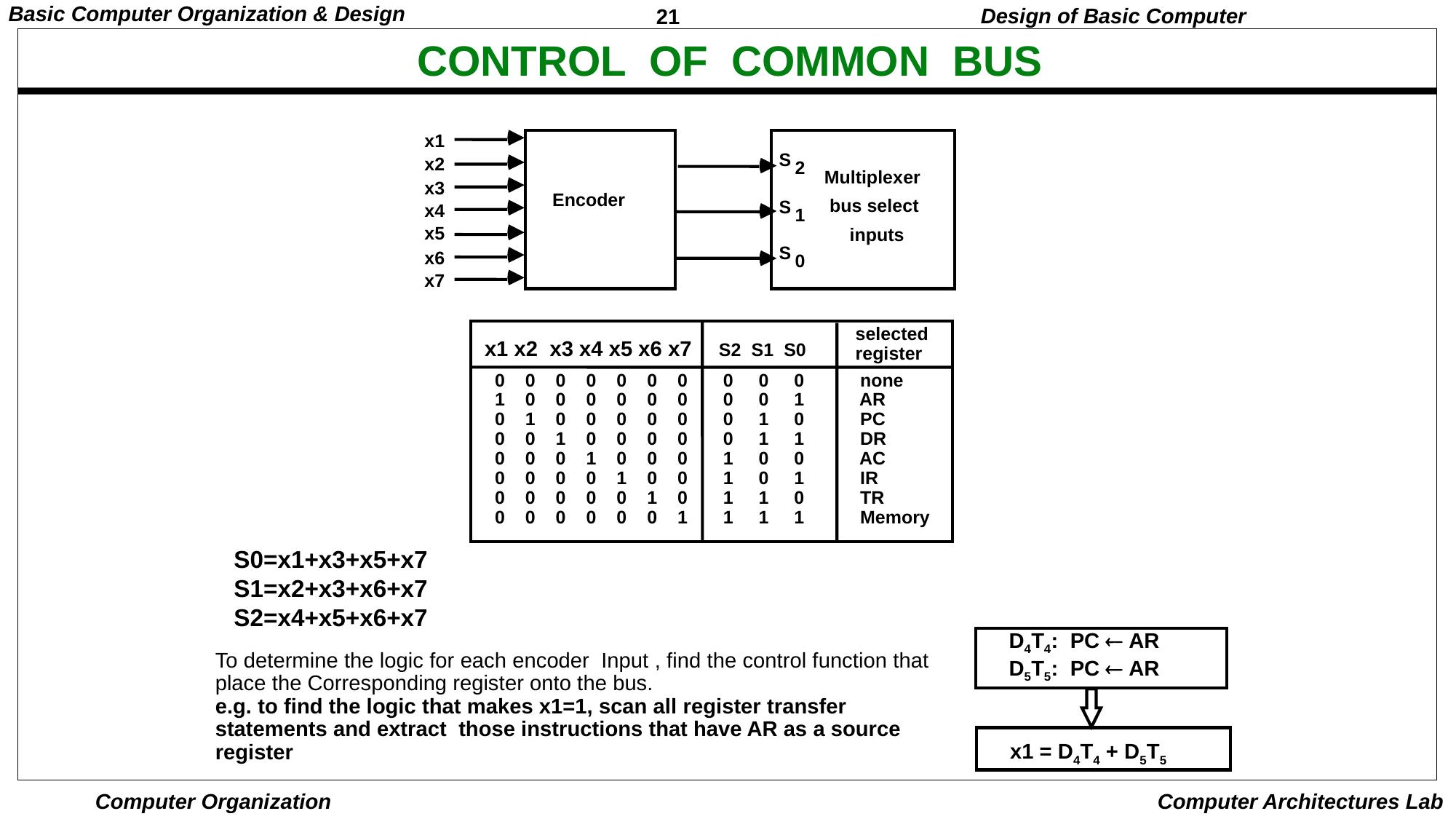

Design of Basic Computer
# CONTROL  OF  COMMON  BUS
x1

S
x2
2

Multiplexer

x3

Encoder

bus select

S
x4

1

x5
inputs

S
x6
0

x7

selected
register

x1 x2  x3 x4 x5 x6 x7
S2  S1  S0

0    0    0    0    0    0    0       0     0     0           none
1    0    0    0    0    0    0       0     0     1           AR
0    1    0    0    0    0    0       0     1     0           PC
0    0    1    0    0    0    0       0     1     1           DR
0    0    0    1    0    0    0       1     0     0           AC
0    0    0    0    1    0    0       1     0     1           IR
0    0    0    0    0    1    0       1     1     0           TR
0    0    0    0    0    0    1       1     1     1           Memory

S0=x1+x3+x5+x7
S1=x2+x3+x6+x7
S2=x4+x5+x6+x7
D4T4:  PC ← AR
D5T5:  PC ← AR

To determine the logic for each encoder  Input , find the control function that place the Corresponding register onto the bus.
e.g. to find the logic that makes x1=1, scan all register transfer statements and extract  those instructions that have AR as a source register

 x1 = D4T4 + D5T5